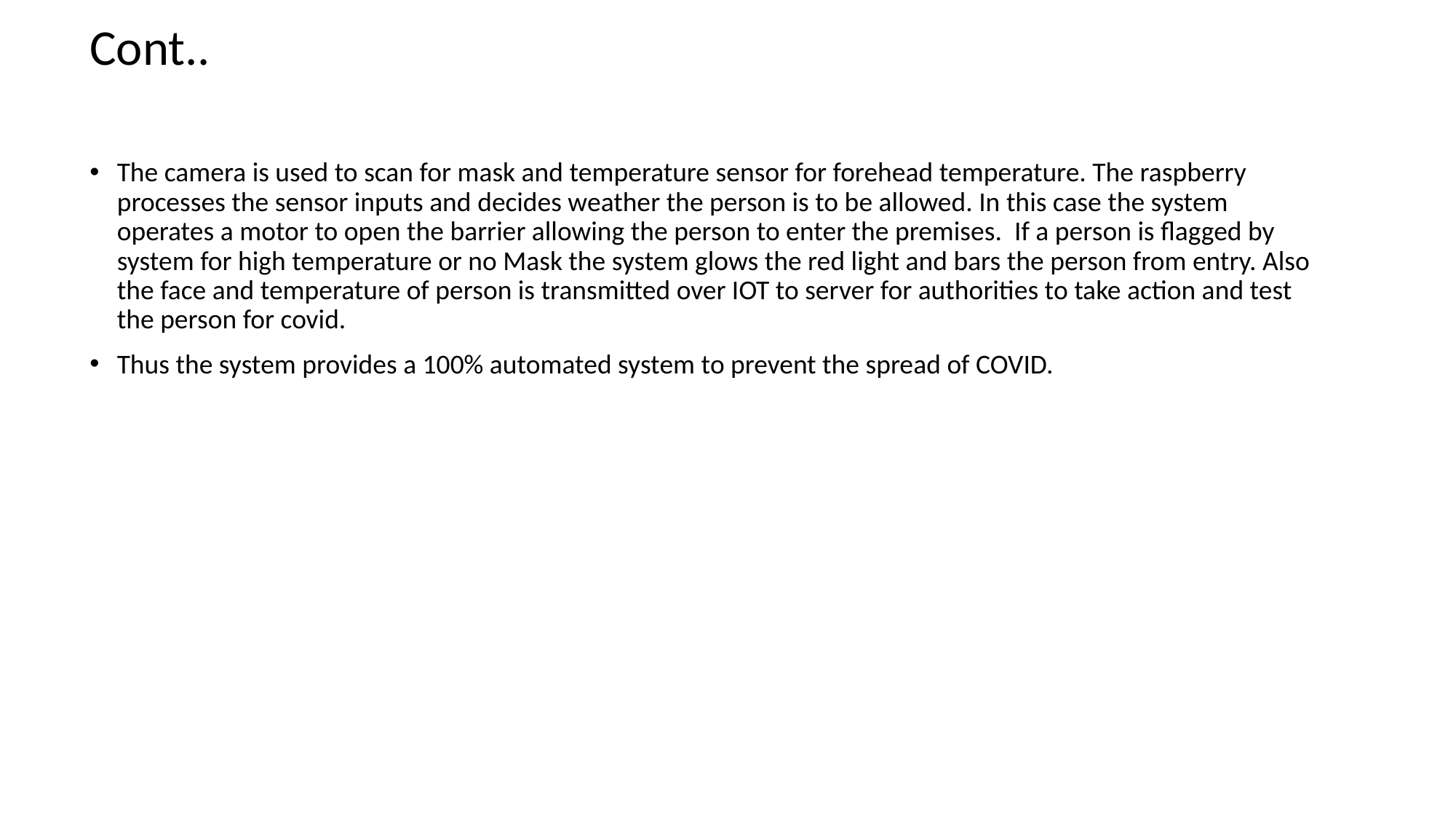

# Cont..
The camera is used to scan for mask and temperature sensor for forehead temperature. The raspberry processes the sensor inputs and decides weather the person is to be allowed. In this case the system operates a motor to open the barrier allowing the person to enter the premises.  If a person is flagged by system for high temperature or no Mask the system glows the red light and bars the person from entry. Also the face and temperature of person is transmitted over IOT to server for authorities to take action and test the person for covid.
Thus the system provides a 100% automated system to prevent the spread of COVID.